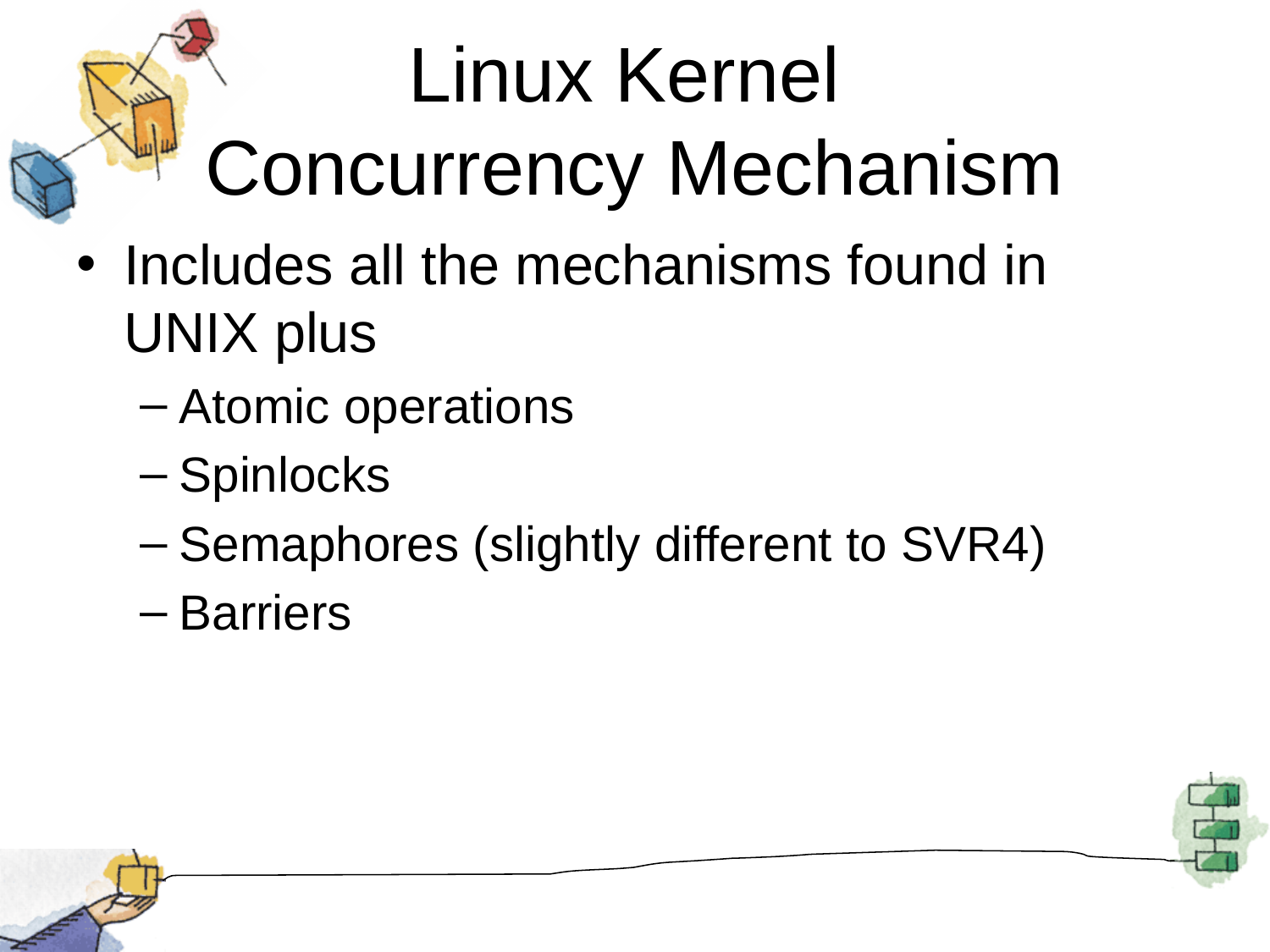

# Linux Kernel Concurrency Mechanism
Includes all the mechanisms found in UNIX plus
Atomic operations
Spinlocks
Semaphores (slightly different to SVR4)
Barriers